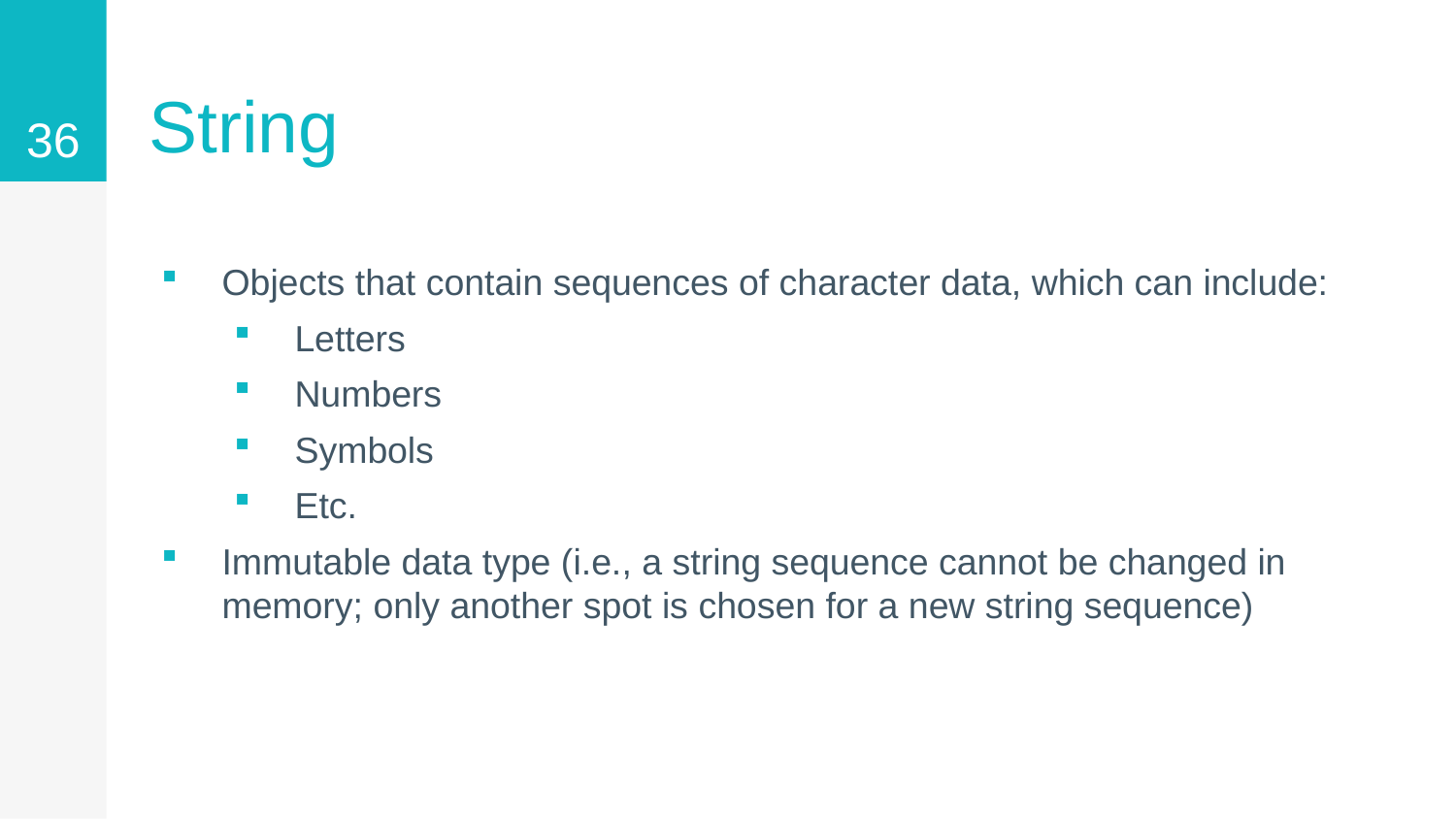

36
# String
Objects that contain sequences of character data, which can include:
Letters
Numbers
Symbols
Etc.
Immutable data type (i.e., a string sequence cannot be changed in memory; only another spot is chosen for a new string sequence)